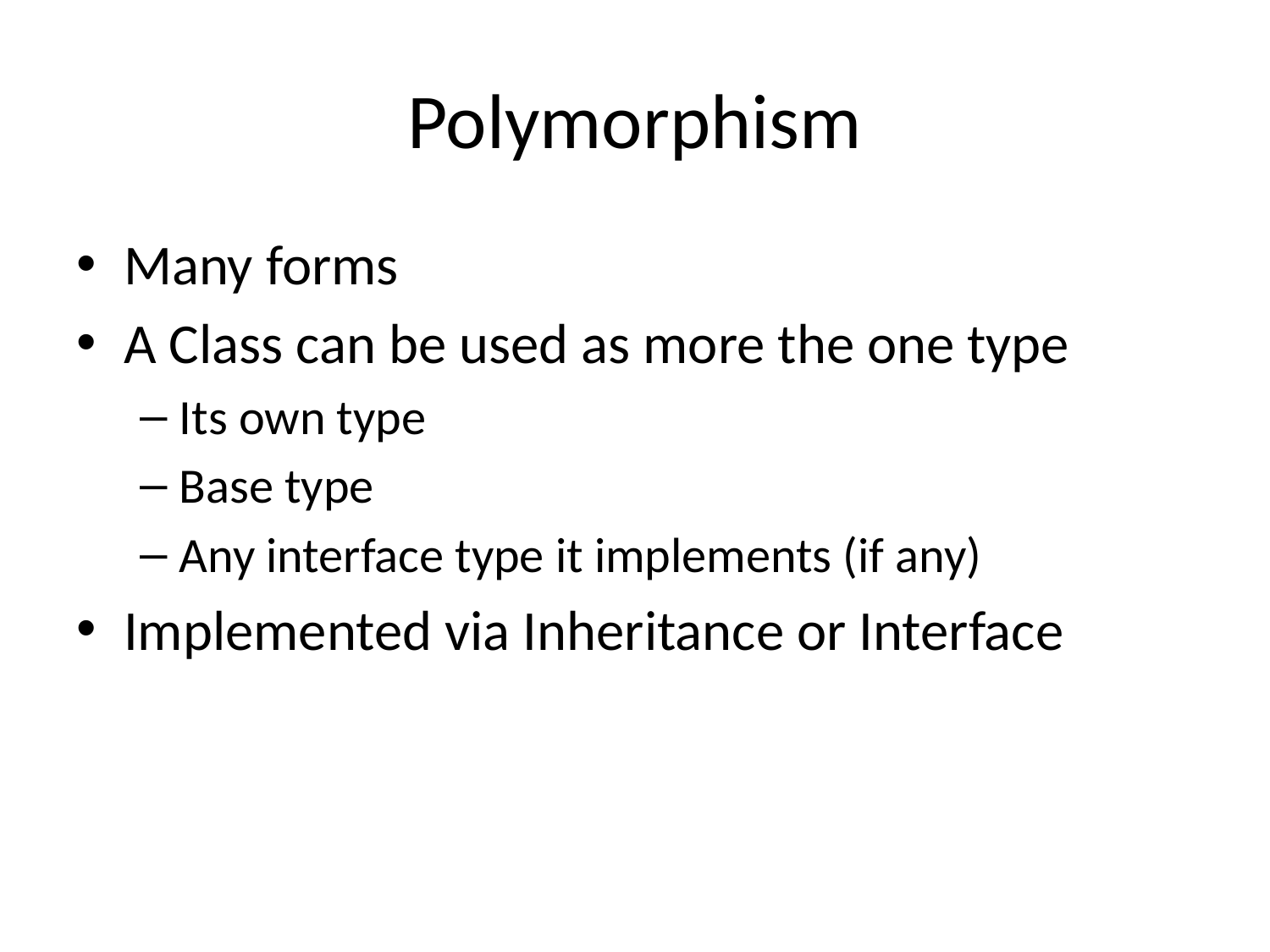

# Polymorphism
Many forms
A Class can be used as more the one type
Its own type
Base type
Any interface type it implements (if any)
Implemented via Inheritance or Interface